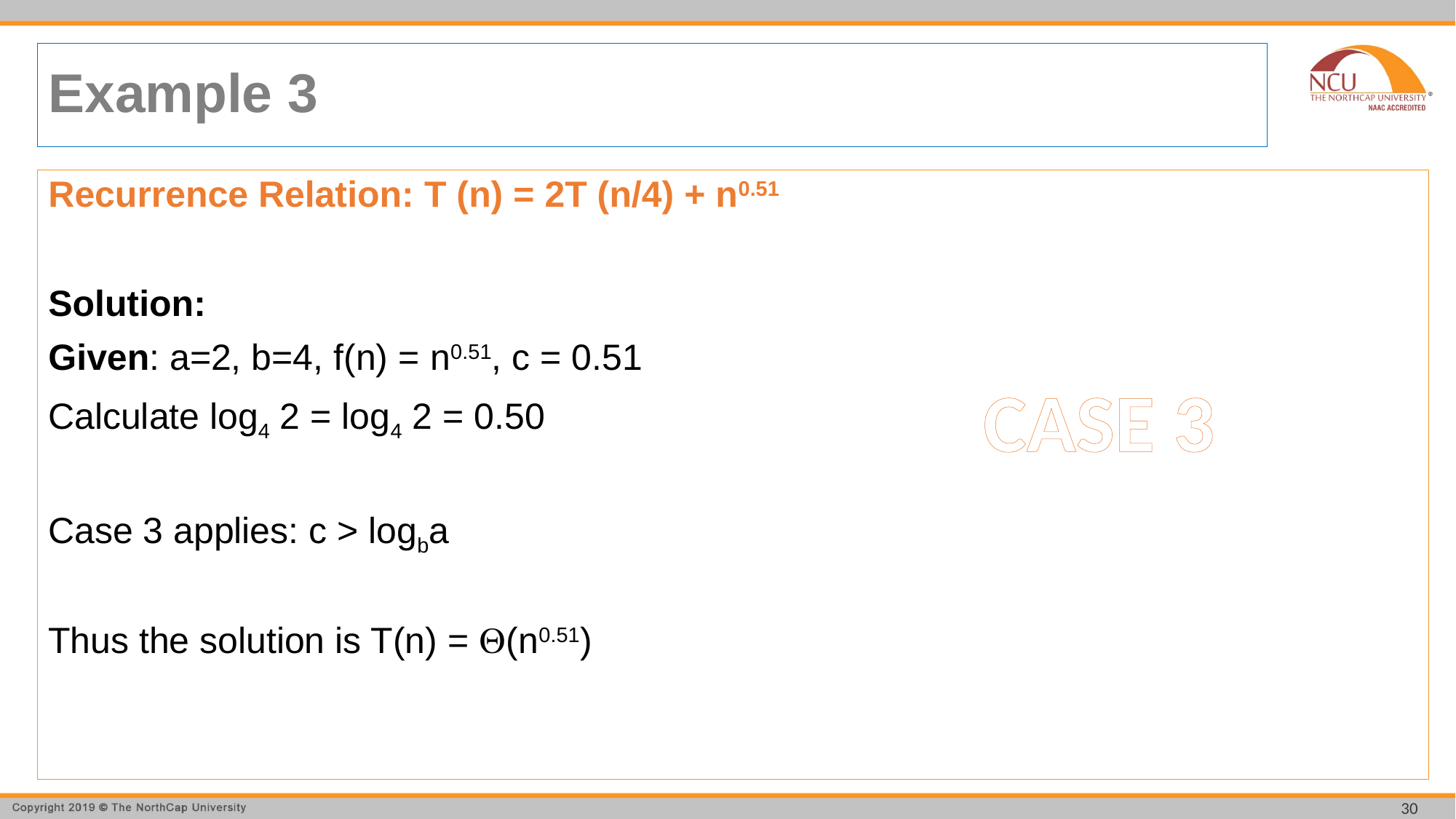

# Example 3
Recurrence Relation: T (n) = 2T (n/4) + n0.51

Solution:
Given: a=2, b=4, f(n) = n0.51, c = 0.51
Calculate log4 2 = log4 2 = 0.50

Case 3 applies: c > logba

Thus the solution is T(n) = Θ(n0.51)

CASE 3
30